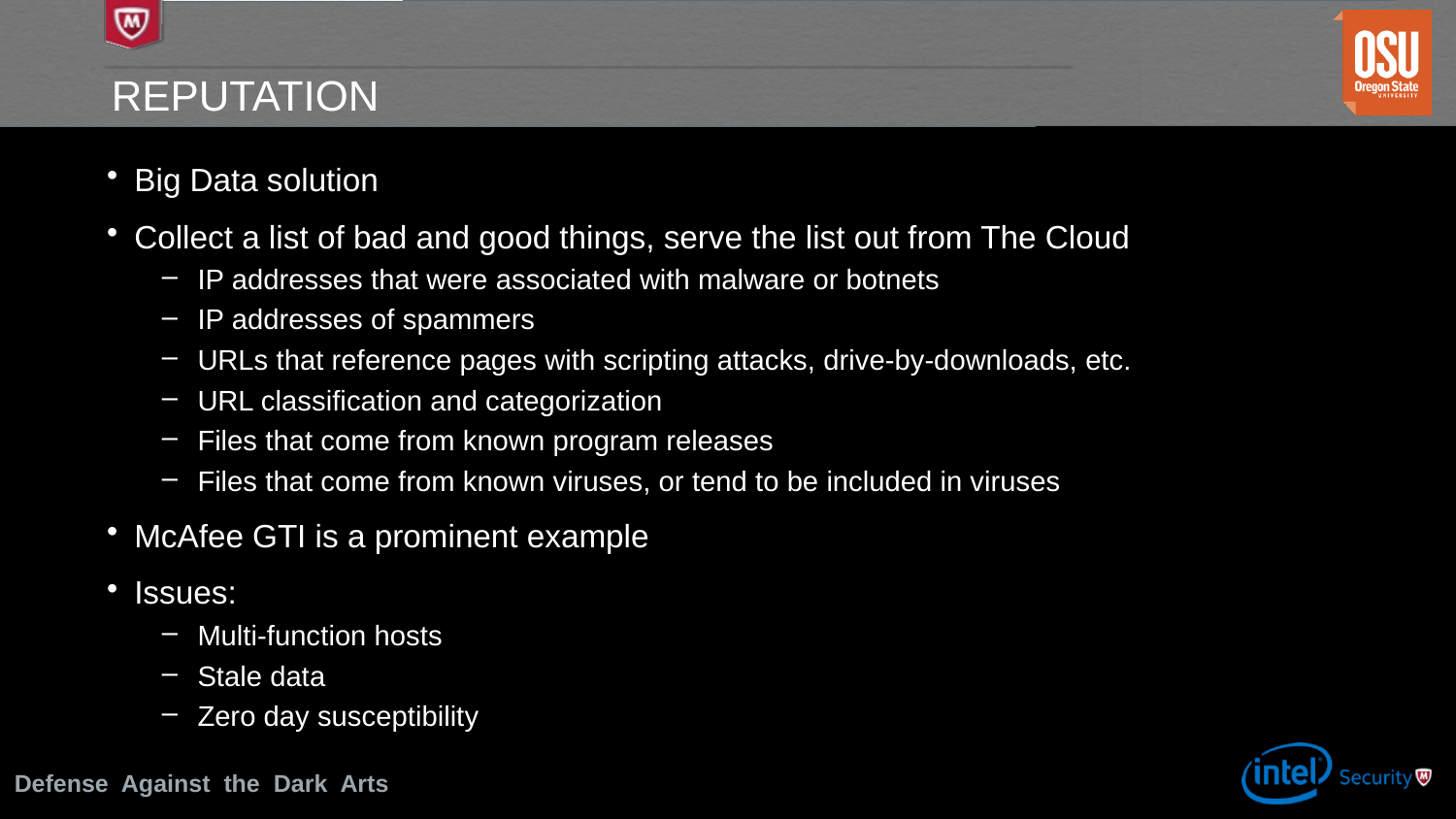

# Reputation
Big Data solution
Collect a list of bad and good things, serve the list out from The Cloud
IP addresses that were associated with malware or botnets
IP addresses of spammers
URLs that reference pages with scripting attacks, drive-by-downloads, etc.
URL classification and categorization
Files that come from known program releases
Files that come from known viruses, or tend to be included in viruses
McAfee GTI is a prominent example
Issues:
Multi-function hosts
Stale data
Zero day susceptibility